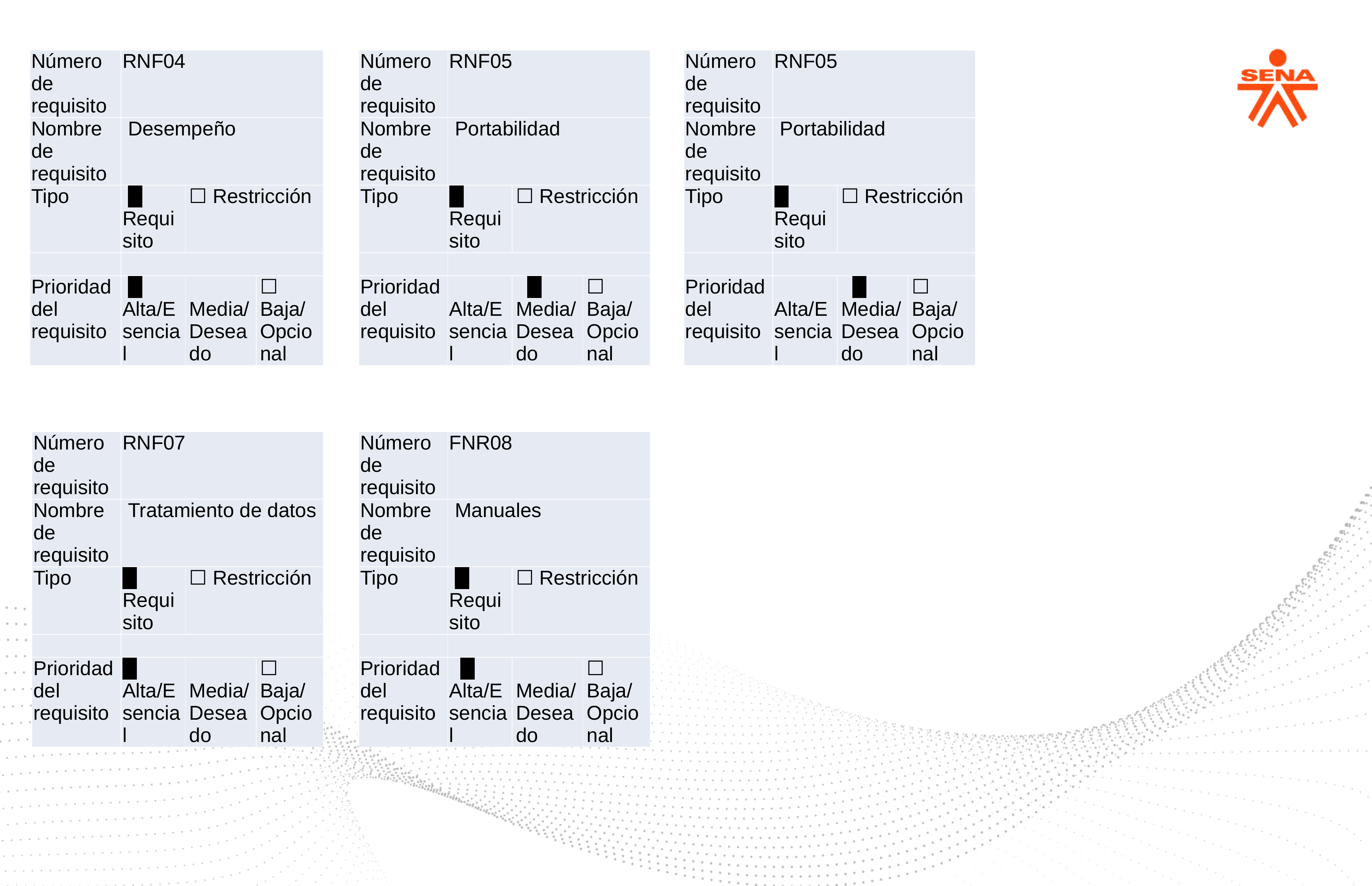

| Número de requisito | RNF05 |  |  |
| --- | --- | --- | --- |
| Nombre de requisito | Portabilidad |  |  |
| Tipo | H Requisito | ☐ Restricción |  |
|  |  |  |  |
| Prioridad del requisito | Alta/Esencial | H Media/Deseado | ☐ Baja/ Opcional |
| Número de requisito | RNF04 |  |  |
| --- | --- | --- | --- |
| Nombre de requisito | Desempeño |  |  |
| Tipo | H Requisito | ☐ Restricción |  |
|  |  |  |  |
| Prioridad del requisito | H Alta/Esencial | Media/Deseado | ☐ Baja/ Opcional |
| Número de requisito | RNF05 |  |  |
| --- | --- | --- | --- |
| Nombre de requisito | Portabilidad |  |  |
| Tipo | H Requisito | ☐ Restricción |  |
|  |  |  |  |
| Prioridad del requisito | Alta/Esencial | H Media/Deseado | ☐ Baja/ Opcional |

| Número de requisito | RNF07 |  |  |
| --- | --- | --- | --- |
| Nombre de requisito | Tratamiento de datos |  |  |
| Tipo | H Requisito | ☐ Restricción |  |
|  |  |  |  |
| Prioridad del requisito | H Alta/Esencial | Media/Deseado | ☐ Baja/ Opcional |
| Número de requisito | FNR08 |  |  |
| --- | --- | --- | --- |
| Nombre de requisito | Manuales |  |  |
| Tipo | H Requisito | ☐ Restricción |  |
|  |  |  |  |
| Prioridad del requisito | H Alta/Esencial | Media/Deseado | ☐ Baja/ Opcional |